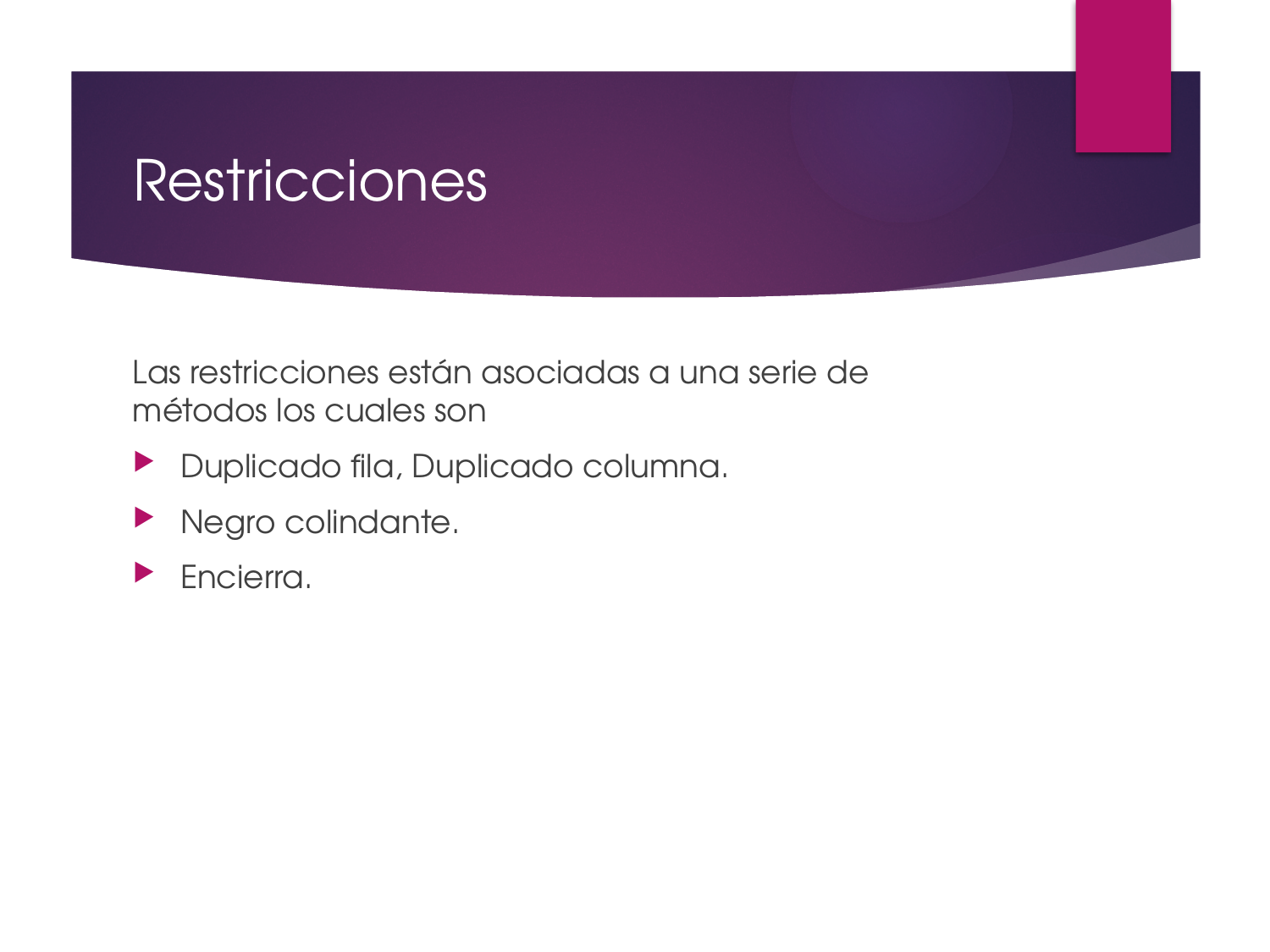

# Restricciones
Las restricciones están asociadas a una serie de métodos los cuales son
Duplicado fila, Duplicado columna.
Negro colindante.
Encierra.